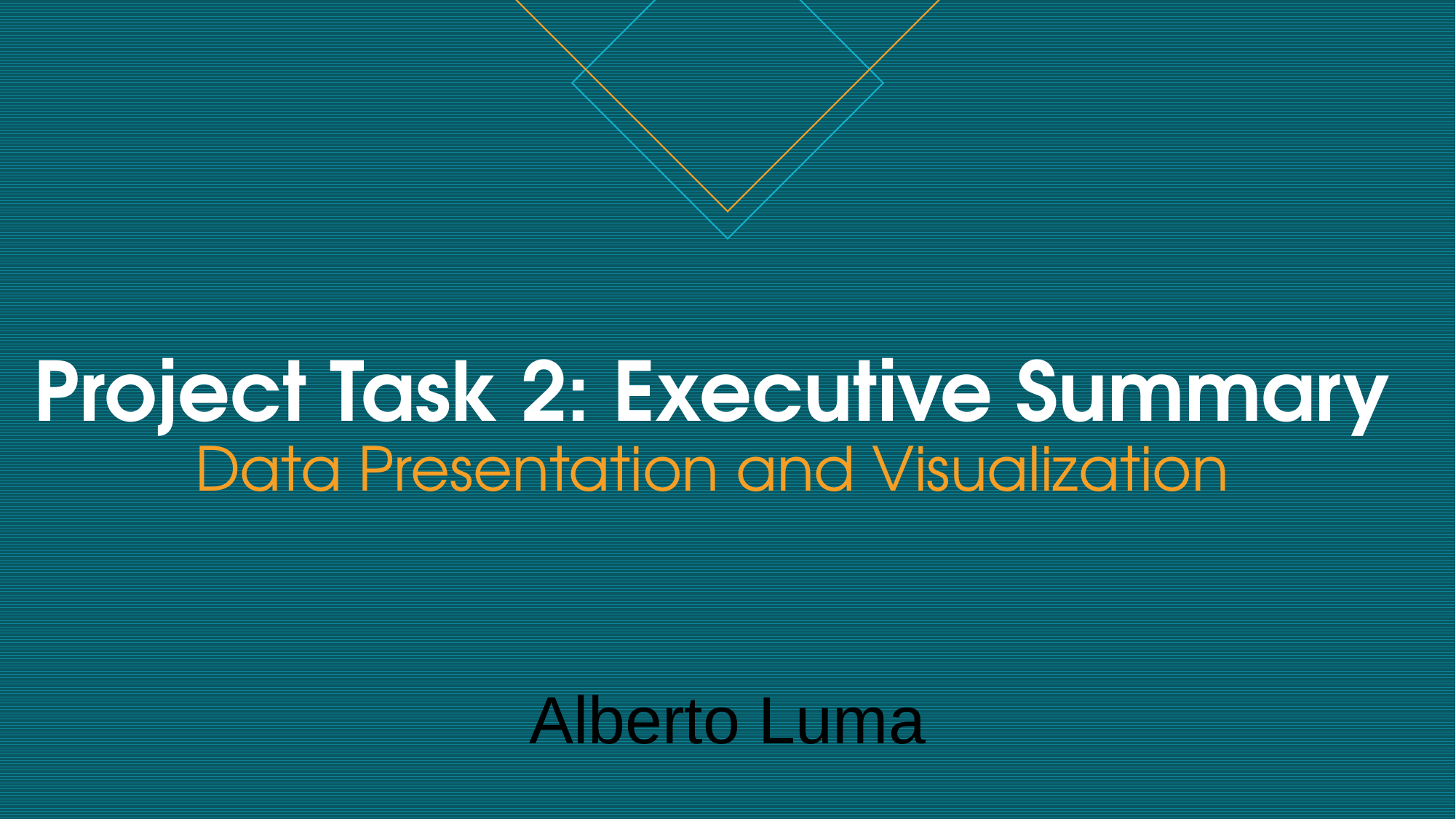

# Project Task 2: Executive Summary Data Presentation and Visualization
Alberto Luma